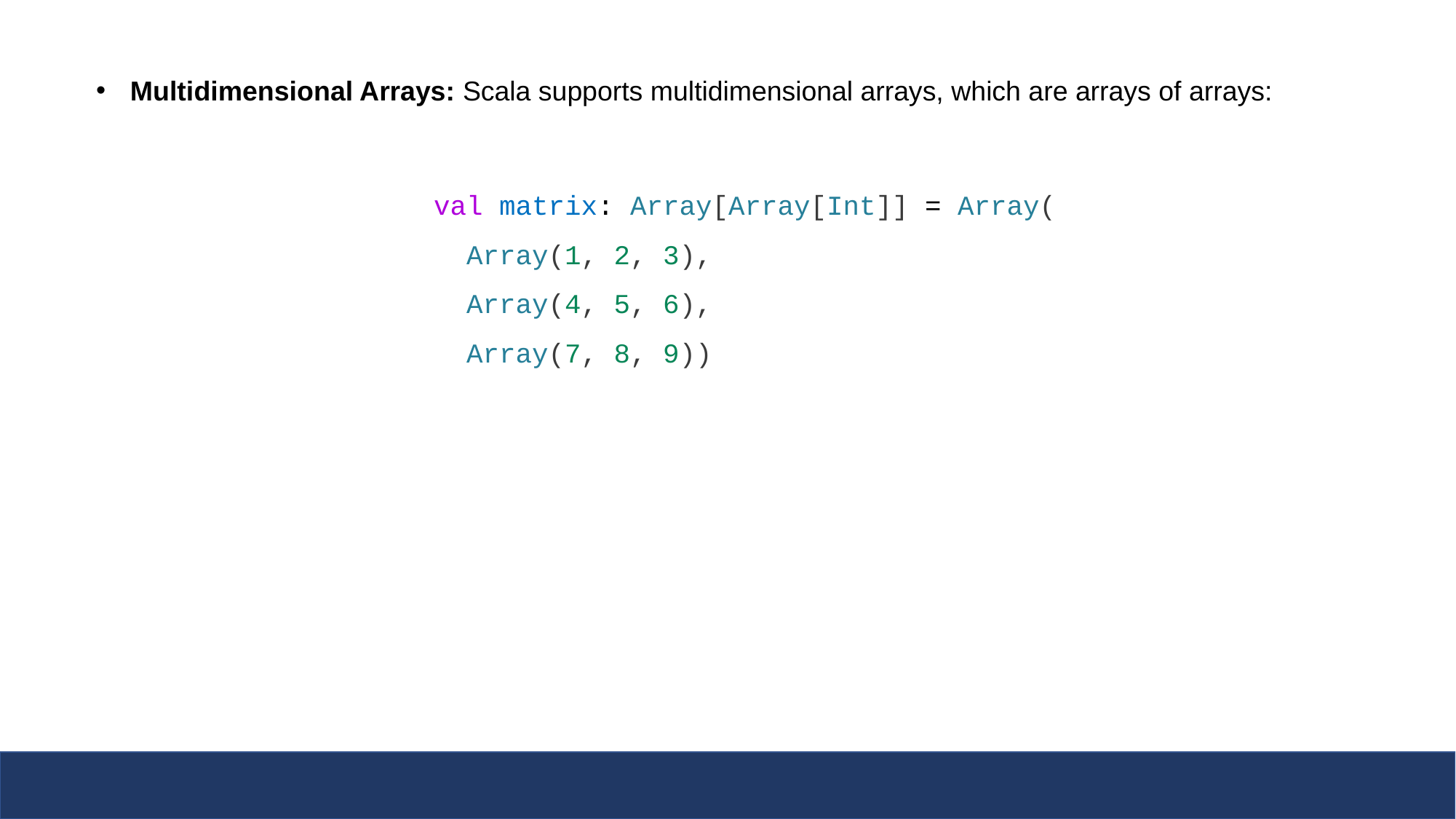

Multidimensional Arrays: Scala supports multidimensional arrays, which are arrays of arrays:
          val matrix: Array[Array[Int]] = Array(
            Array(1, 2, 3),
            Array(4, 5, 6),
            Array(7, 8, 9))
57